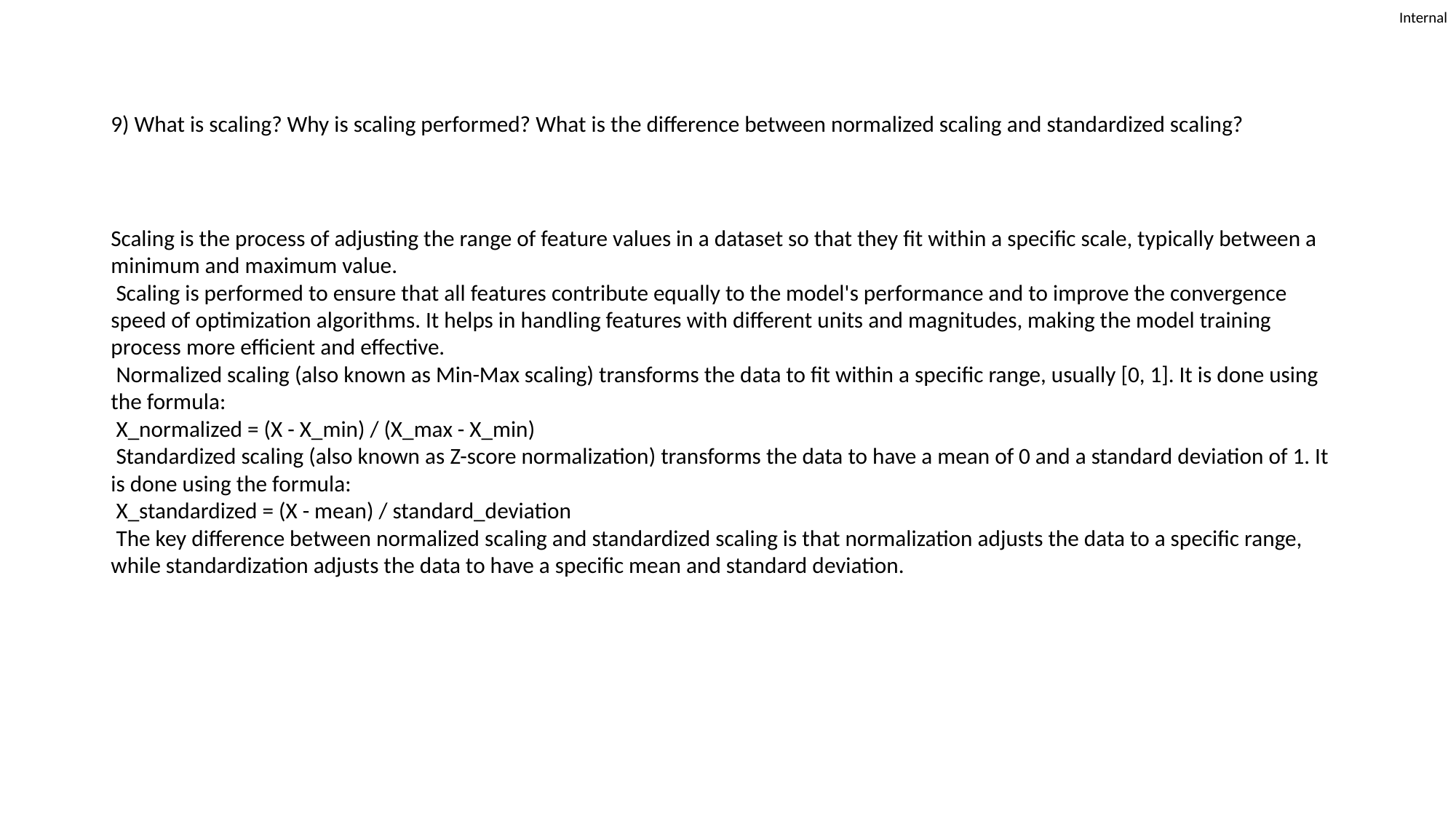

# 9) What is scaling? Why is scaling performed? What is the difference between normalized scaling and standardized scaling?
Scaling is the process of adjusting the range of feature values in a dataset so that they fit within a specific scale, typically between a minimum and maximum value.
 Scaling is performed to ensure that all features contribute equally to the model's performance and to improve the convergence speed of optimization algorithms. It helps in handling features with different units and magnitudes, making the model training process more efficient and effective.
 Normalized scaling (also known as Min-Max scaling) transforms the data to fit within a specific range, usually [0, 1]. It is done using the formula:
 X_normalized = (X - X_min) / (X_max - X_min)
 Standardized scaling (also known as Z-score normalization) transforms the data to have a mean of 0 and a standard deviation of 1. It is done using the formula:
 X_standardized = (X - mean) / standard_deviation
 The key difference between normalized scaling and standardized scaling is that normalization adjusts the data to a specific range, while standardization adjusts the data to have a specific mean and standard deviation.